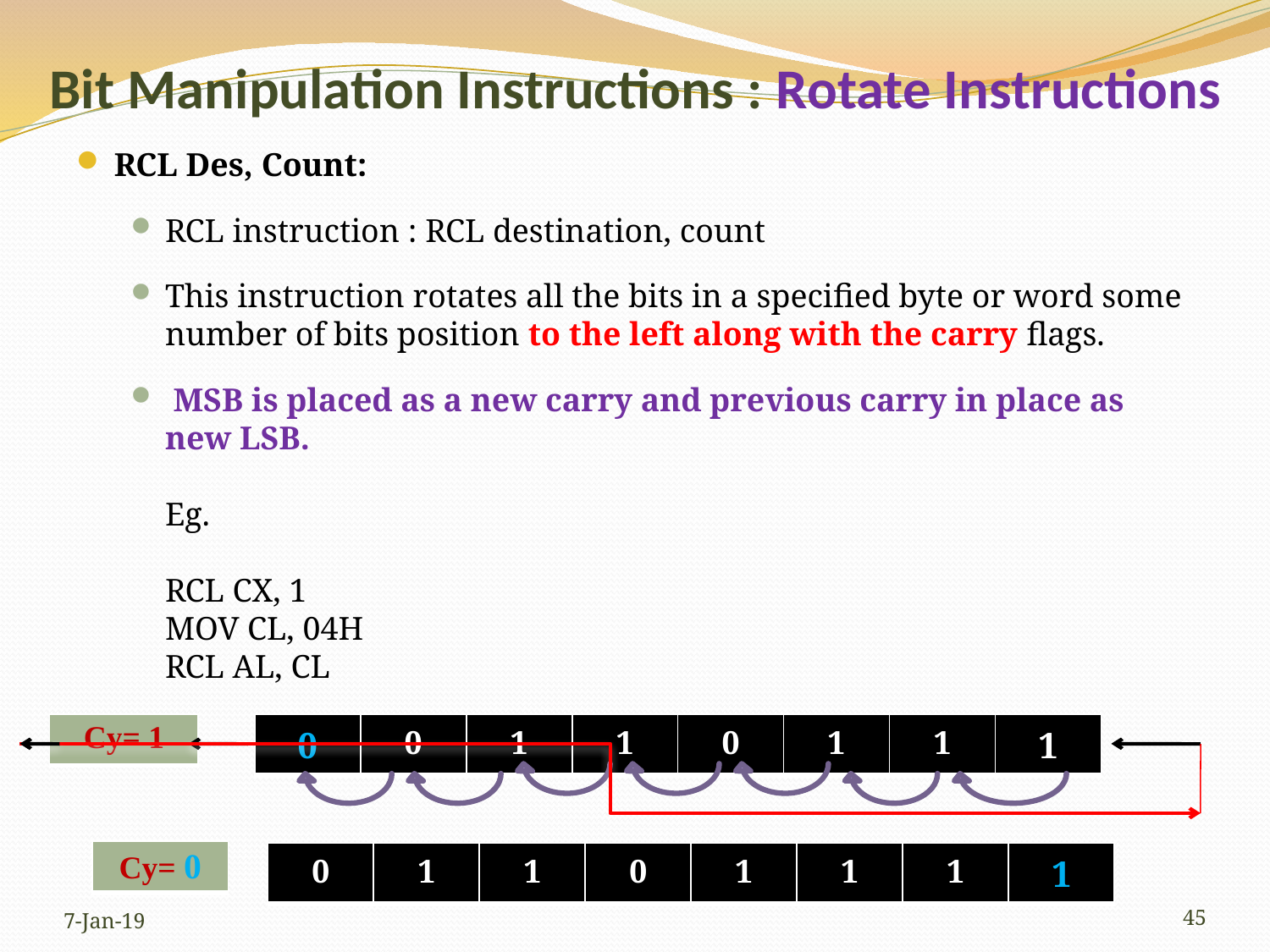

Bit Manipulation Instructions : Rotate Instructions
RCL Des, Count:
RCL instruction : RCL destination, count
This instruction rotates all the bits in a specified byte or word some number of bits position to the left along with the carry flags.
 MSB is placed as a new carry and previous carry in place as new LSB.
Eg.
RCL CX, 1
MOV CL, 04H
RCL AL, CL
| Cy= 1 |
| --- |
| 0 | 0 | 1 | 1 | 0 | 1 | 1 | 1 |
| --- | --- | --- | --- | --- | --- | --- | --- |

| Cy= 0 |
| --- |
| 0 | 1 | 1 | 0 | 1 | 1 | 1 | 1 |
| --- | --- | --- | --- | --- | --- | --- | --- |
7-Jan-19
45